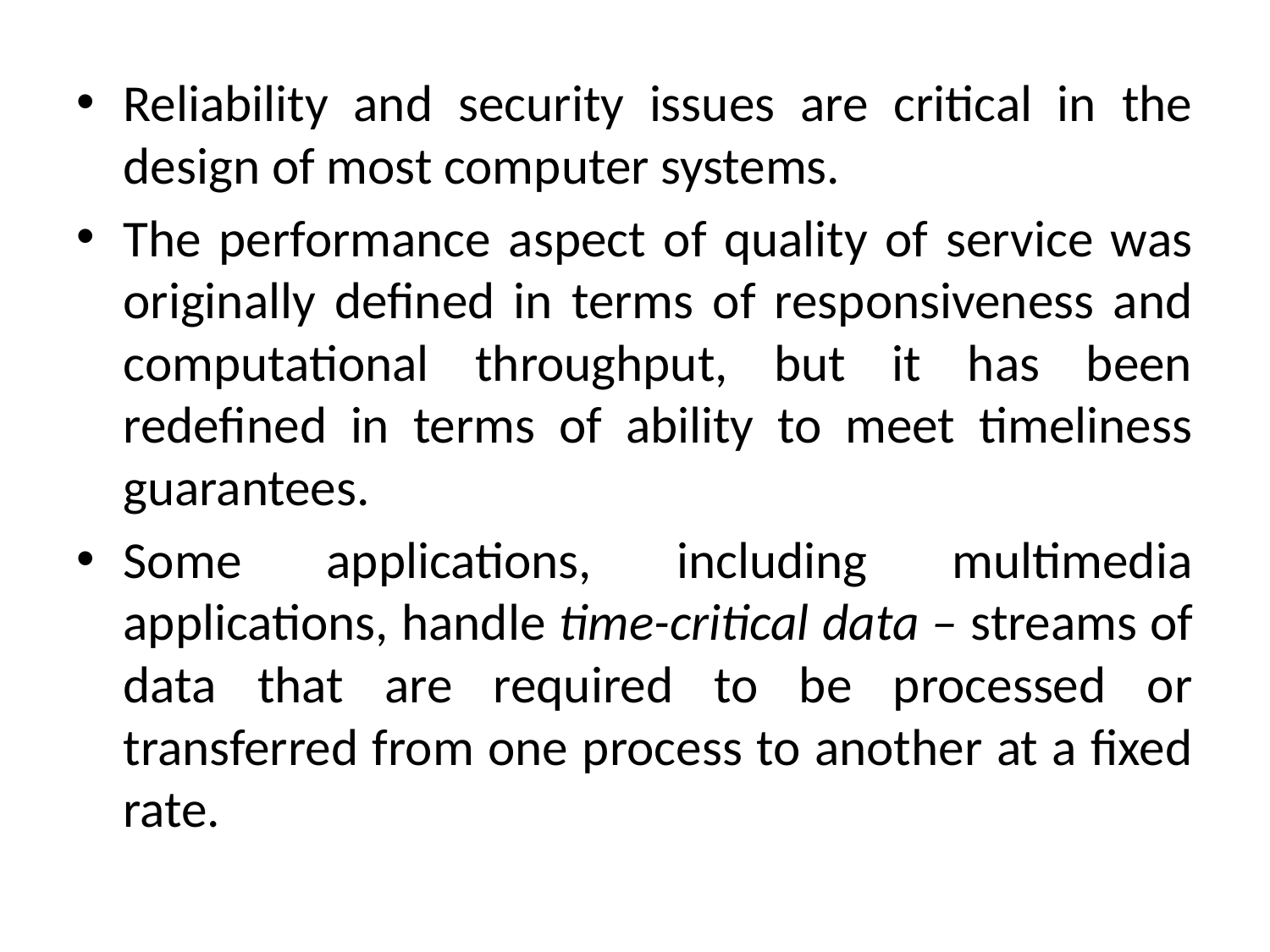

Reliability and security issues are critical in the design of most computer systems.
The performance aspect of quality of service was originally defined in terms of responsiveness and computational throughput, but it has been redefined in terms of ability to meet timeliness guarantees.
Some applications, including multimedia applications, handle time-critical data – streams of data that are required to be processed or transferred from one process to another at a fixed rate.